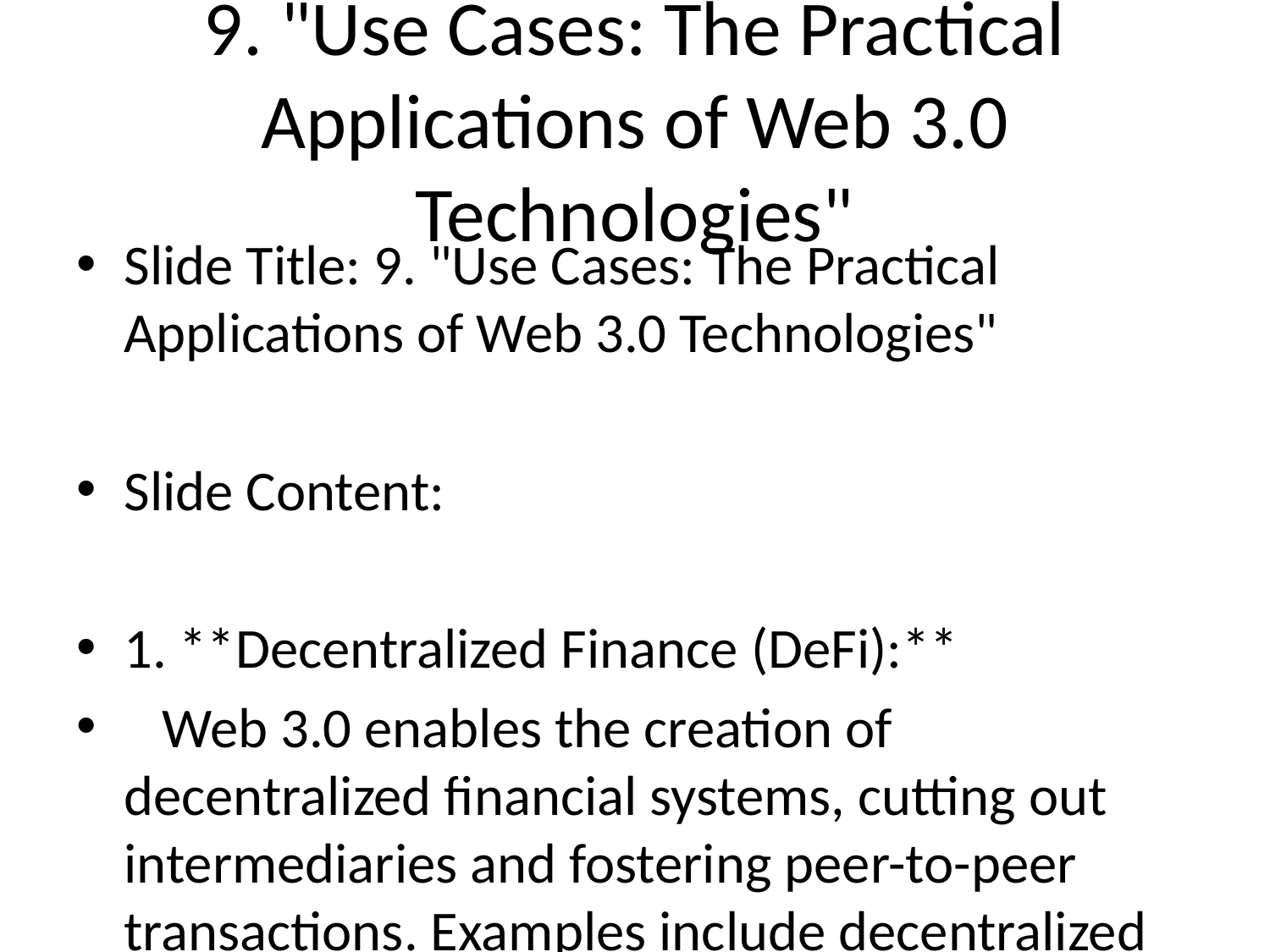

# 9. "Use Cases: The Practical Applications of Web 3.0 Technologies"
Slide Title: 9. "Use Cases: The Practical Applications of Web 3.0 Technologies"

Slide Content:

1. **Decentralized Finance (DeFi):**
   Web 3.0 enables the creation of decentralized financial systems, cutting out intermediaries and fostering peer-to-peer transactions. Examples include decentralized exchanges (DEXs), lending platforms, and stablecoins.

2. **Smart Contracts:**
   These self-executing contracts with the terms of agreement directly written into code provide transparency, traceability, and irreversibility. Use cases are seen in various sectors such as insurance, real estate, and healthcare.

3. **Decentralized Autonomous Organizations (DAOs):**
   DAOs, managed by members and not by central authority, allow transparent governance and decision-making processes. For example, in the art community it is used for collective decision making.

4. **Identity Verification:**
   Web 3.0 allows users to have control over their personal data, providing a secure identity verification mechanism. Integrated blockchain technology ensures that personal information is not compromised.

5. **IoT and Data Management:**
   With an integrated network of connected devices, Web 3.0 allows secure data sharing, enabling smart real-time decisions especially useful in areas like industry 4.0, precision agriculture, smart homes, etc.

6. **Virtual Reality & Augmented Reality (VR/AR):**
   Web 3.0 can lead to more realistic and interactive VR/AR experiences, making it exceptionally useful in tourism, gaming, education, or real estate industry.

7. **Semantic Web and Natural Language Search:**
   Web 3.0 aids computers to understand context and user intent, thereby improving search engine effectiveness. It can facilitate industries such as online retail and customer service.

8. **3D Graphics:**
   Web 3.0 technologies enhance the 3D graphics rendering on web pages, opening avenues in gaming, education, and simulation mechanics.

Remember, each use has its own benefits and challenges, but they all promise a shift towards more secure, user-centric, and intelligent internet interactions.